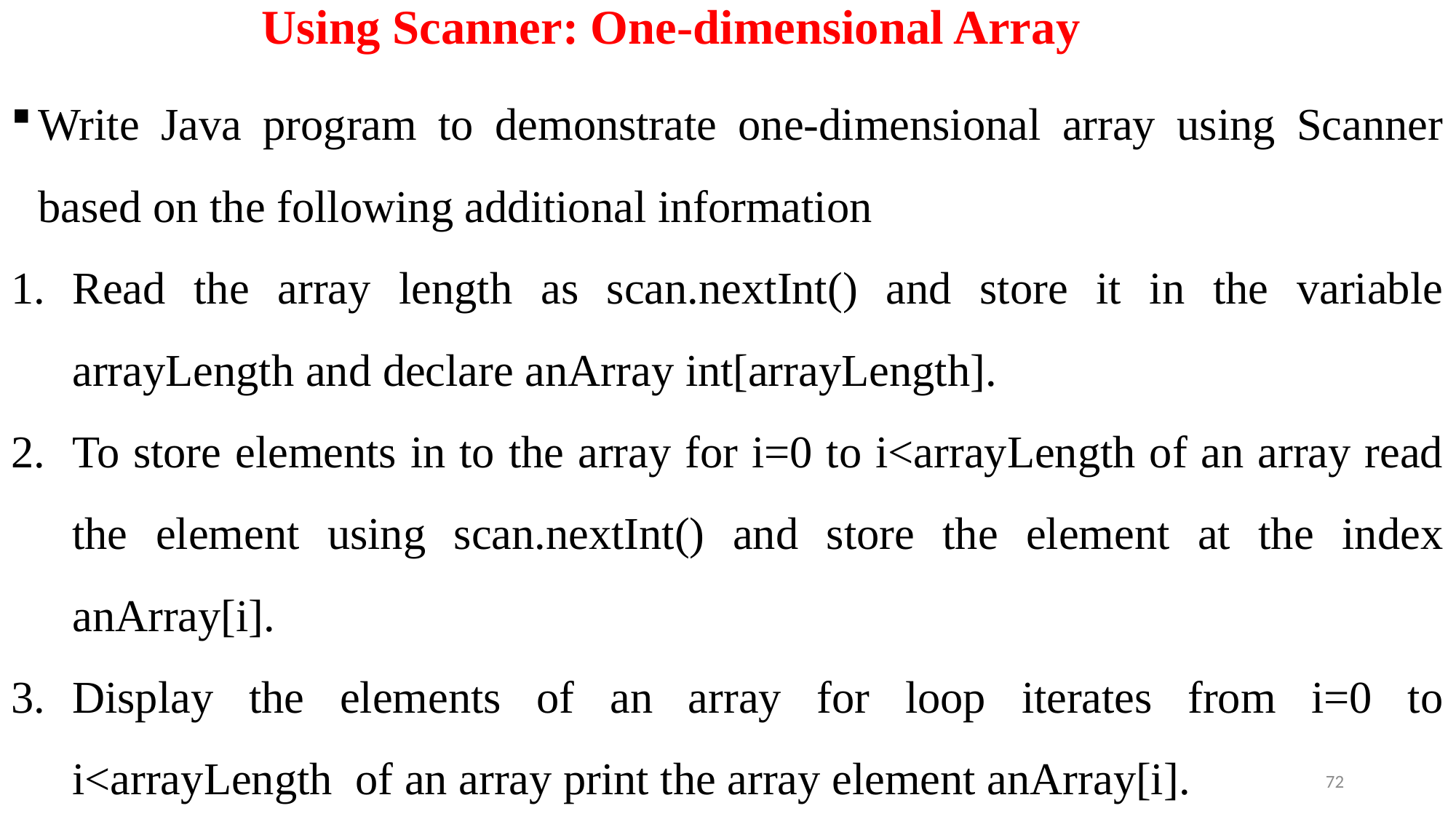

# Using Scanner: One-dimensional Array
Write Java program to demonstrate one-dimensional array using Scanner based on the following additional information
Read the array length as scan.nextInt() and store it in the variable arrayLength and declare anArray int[arrayLength].
To store elements in to the array for i=0 to i<arrayLength of an array read the element using scan.nextInt() and store the element at the index anArray[i].
Display the elements of an array for loop iterates from i=0 to i<arrayLength  of an array print the array element anArray[i].

72